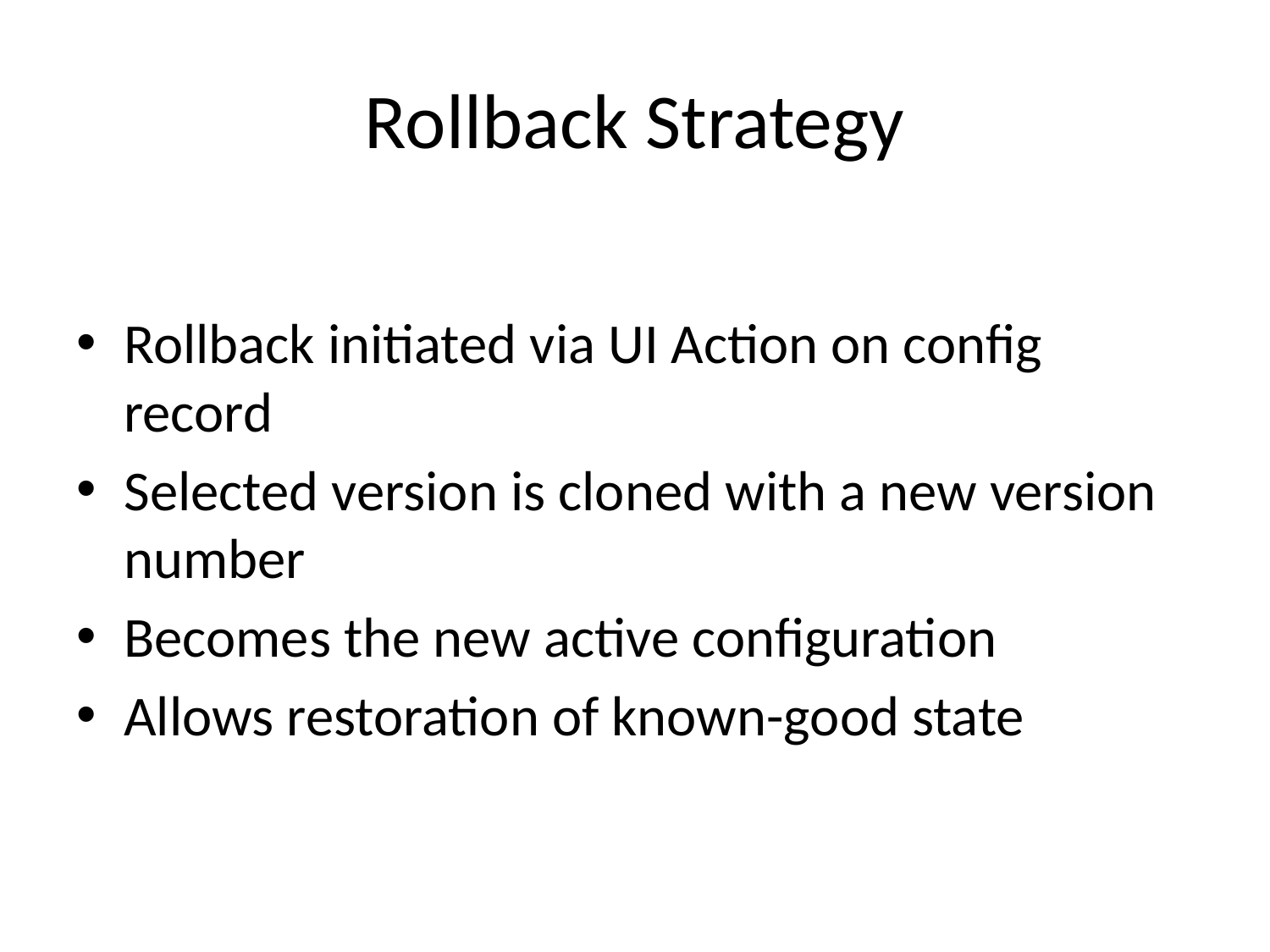

# Rollback Strategy

Rollback initiated via UI Action on config record
Selected version is cloned with a new version number
Becomes the new active configuration
Allows restoration of known-good state